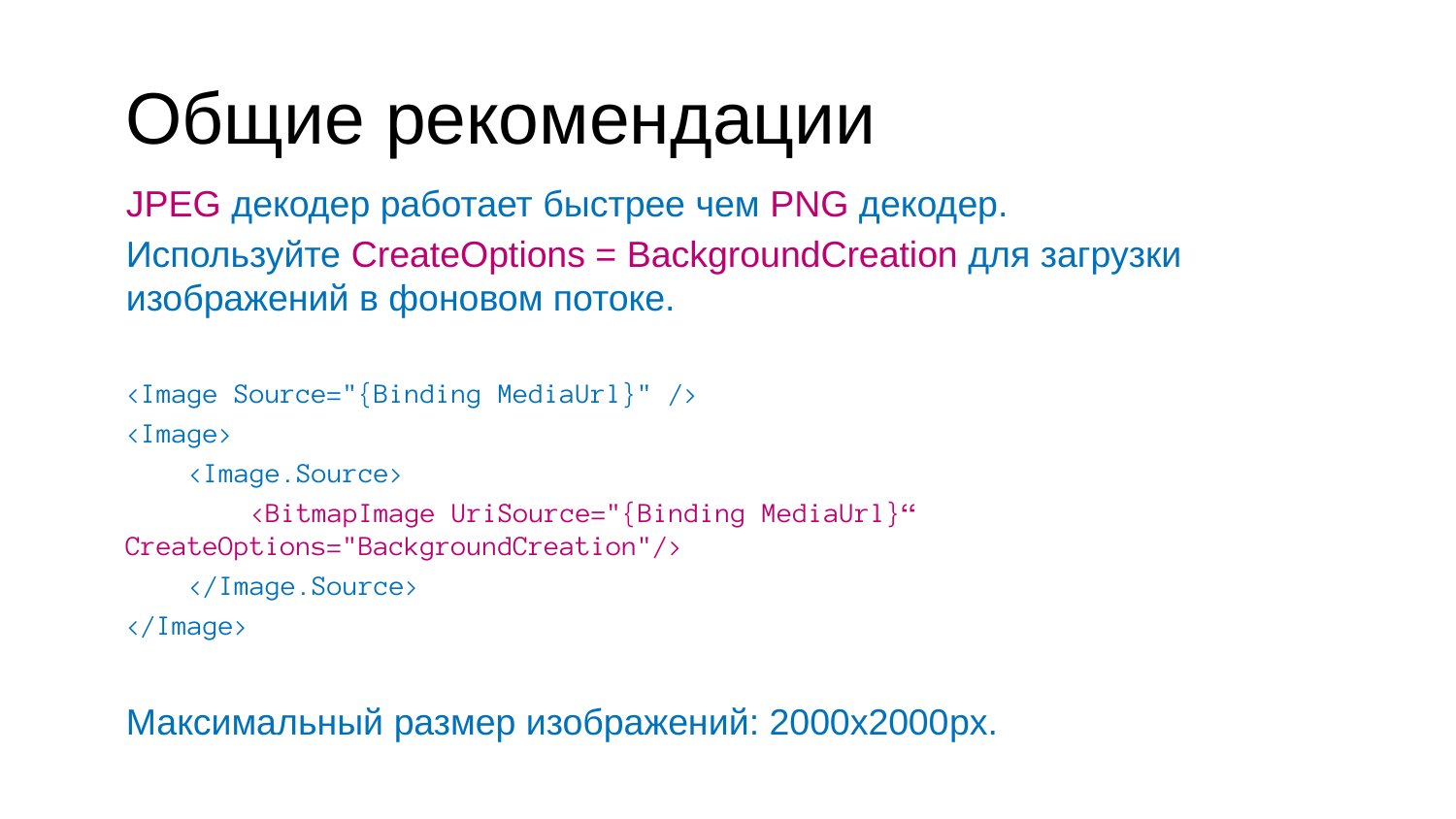

# Общие рекомендации
JPEG декодер работает быстрее чем PNG декодер.
Используйте CreateOptions = BackgroundCreation для загрузки изображений в фоновом потоке.

<Image Source="{Binding MediaUrl}" />
<Image>
    <Image.Source>
        <BitmapImage UriSource="{Binding MediaUrl}“ CreateOptions="BackgroundCreation"/>
    </Image.Source>
</Image>

Максимальный размер изображений: 2000х2000px.